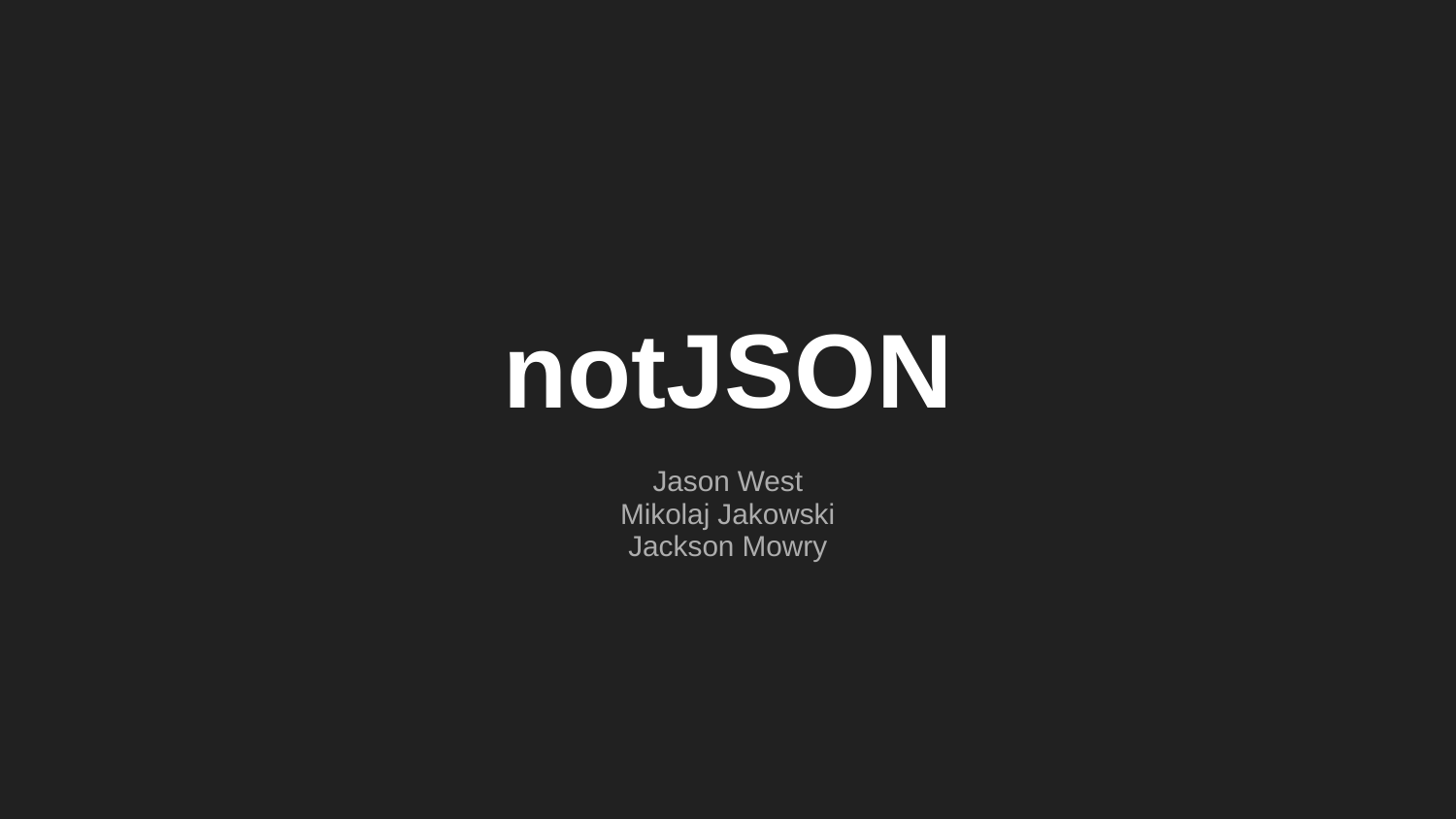

# notJSON
Jason West
Mikolaj Jakowski
Jackson Mowry